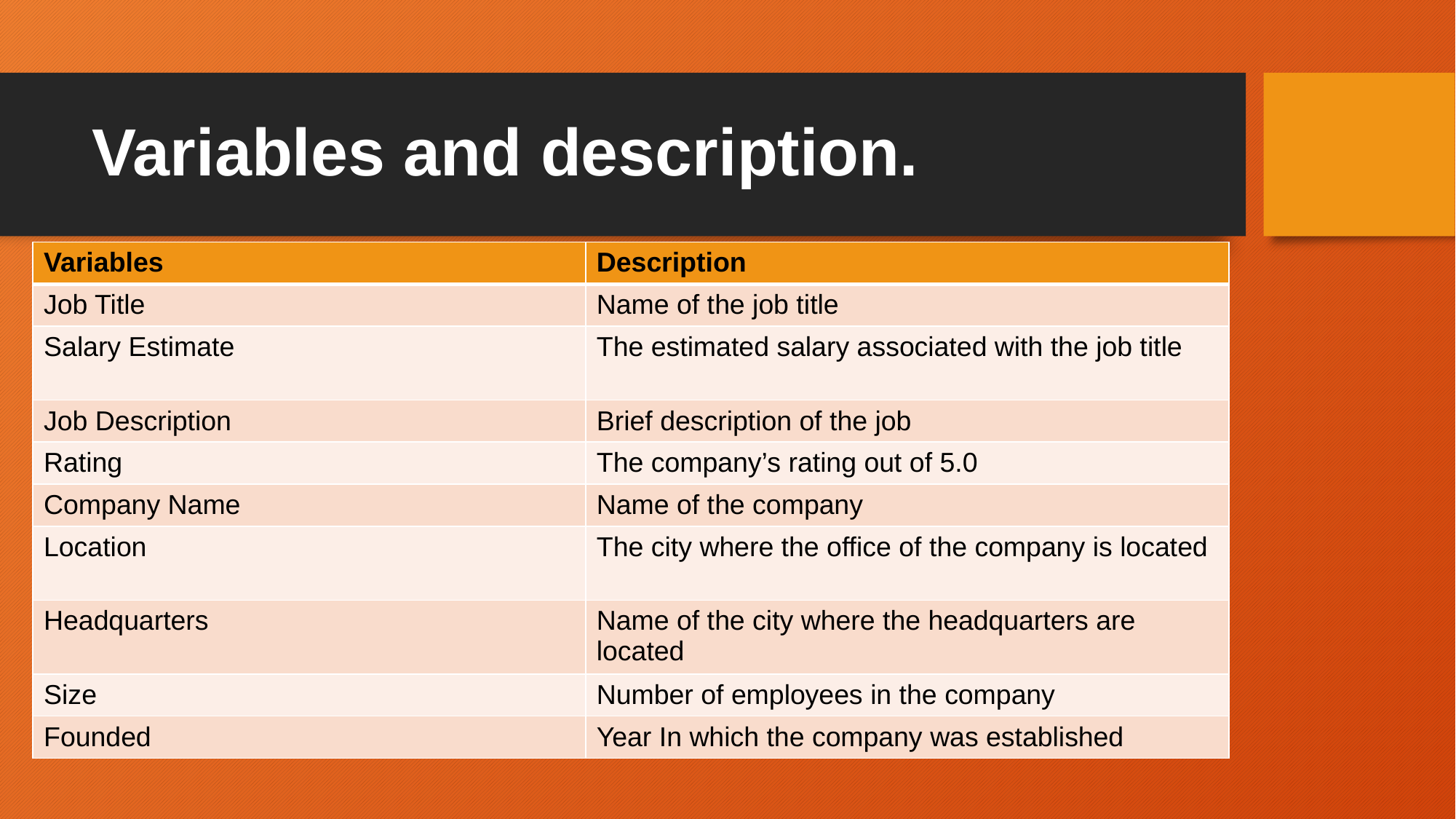

# Variables and description.
| Variables | Description |
| --- | --- |
| Job Title | Name of the job title |
| Salary Estimate | The estimated salary associated with the job title |
| Job Description | Brief description of the job |
| Rating | The company’s rating out of 5.0 |
| Company Name | Name of the company |
| Location | The city where the office of the company is located |
| Headquarters | Name of the city where the headquarters are located |
| Size | Number of employees in the company |
| Founded | Year In which the company was established |